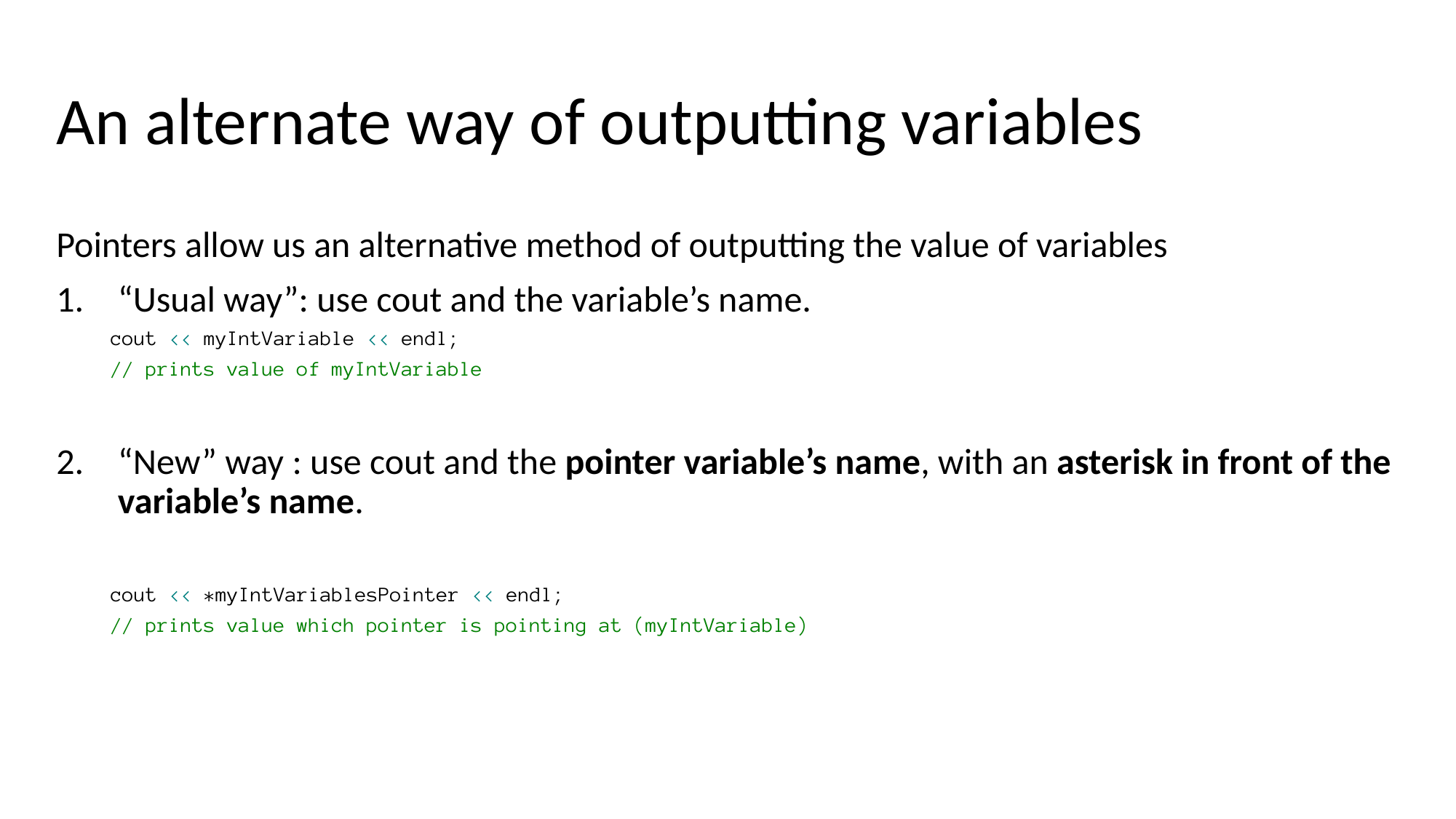

# An alternate way of outputting variables
Pointers allow us an alternative method of outputting the value of variables
“Usual way”: use cout and the variable’s name.
cout << myIntVariable << endl;
// prints value of myIntVariable

“New” way : use cout and the pointer variable’s name, with an asterisk in front of the variable’s name.

cout << *myIntVariablesPointer << endl;
// prints value which pointer is pointing at (myIntVariable)